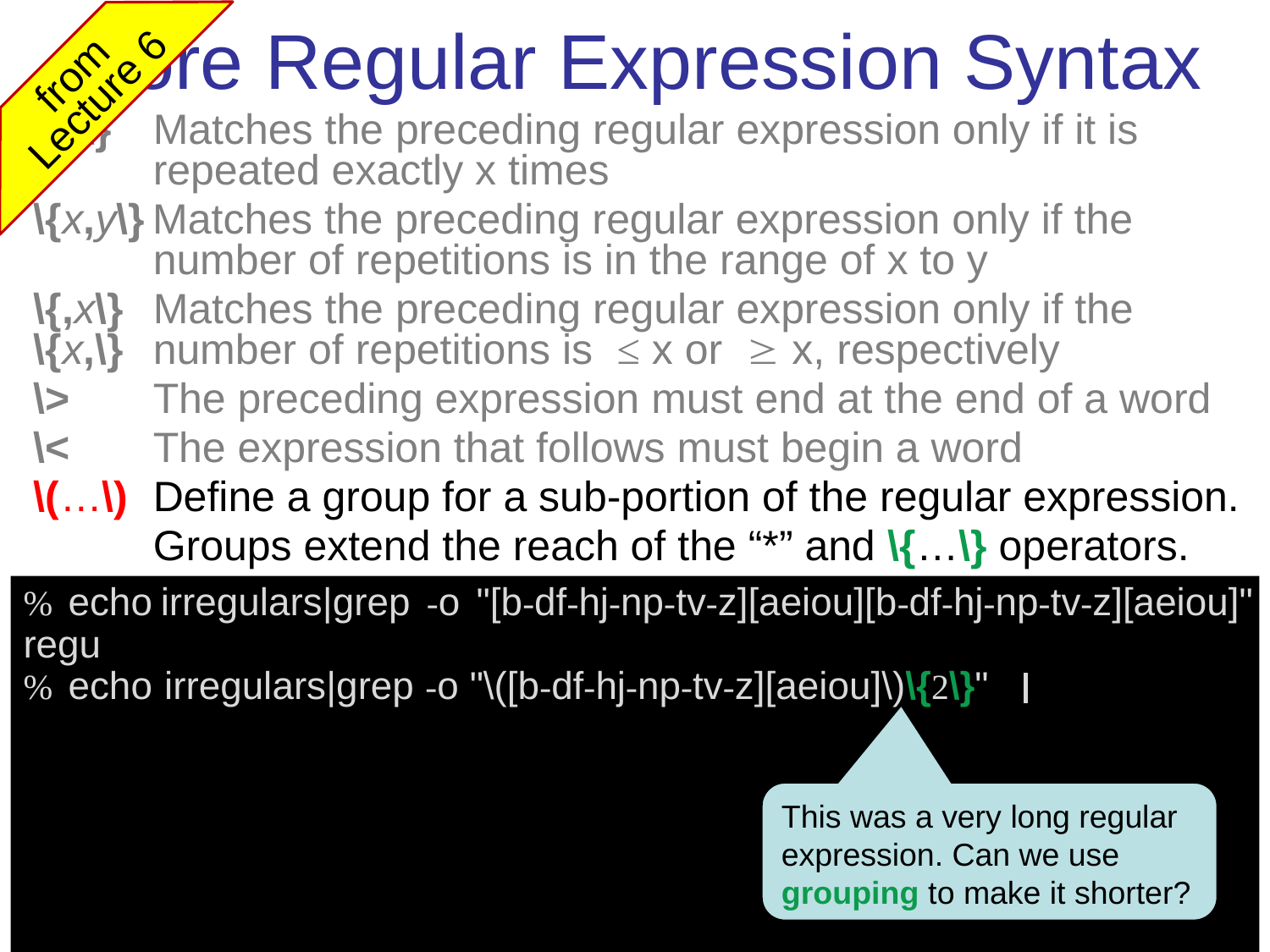

# More Regular Expression Syntax
from
Lecture 6
\{x\} 	Matches the preceding regular expression only if it is repeated exactly x times
\{x,y\} Matches the preceding regular expression only if the number of repetitions is in the range of x to y
\{,x\}	Matches the preceding regular expression only if the
\{x,\} 	number of repetitions is  ≤ x or  ≥ x, respectively
\>	The preceding expression must end at the end of a word
\<	The expression that follows must begin a word
\(…\)	Define a group for a sub-portion of the regular expression.
	Groups extend the reach of the “*” and \{…\} operators.
%  echo  irregulars|grep  -o  "[b-df-hj-np-tv-z][aeiou][b-df-hj-np-tv-z][aeiou]"
regu
%  echo  irregulars|grep  -o  "\([b-df-hj-np-tv-z][aeiou]\)\{2\}"
This was a very long regular expression. Can we use grouping to make it shorter?